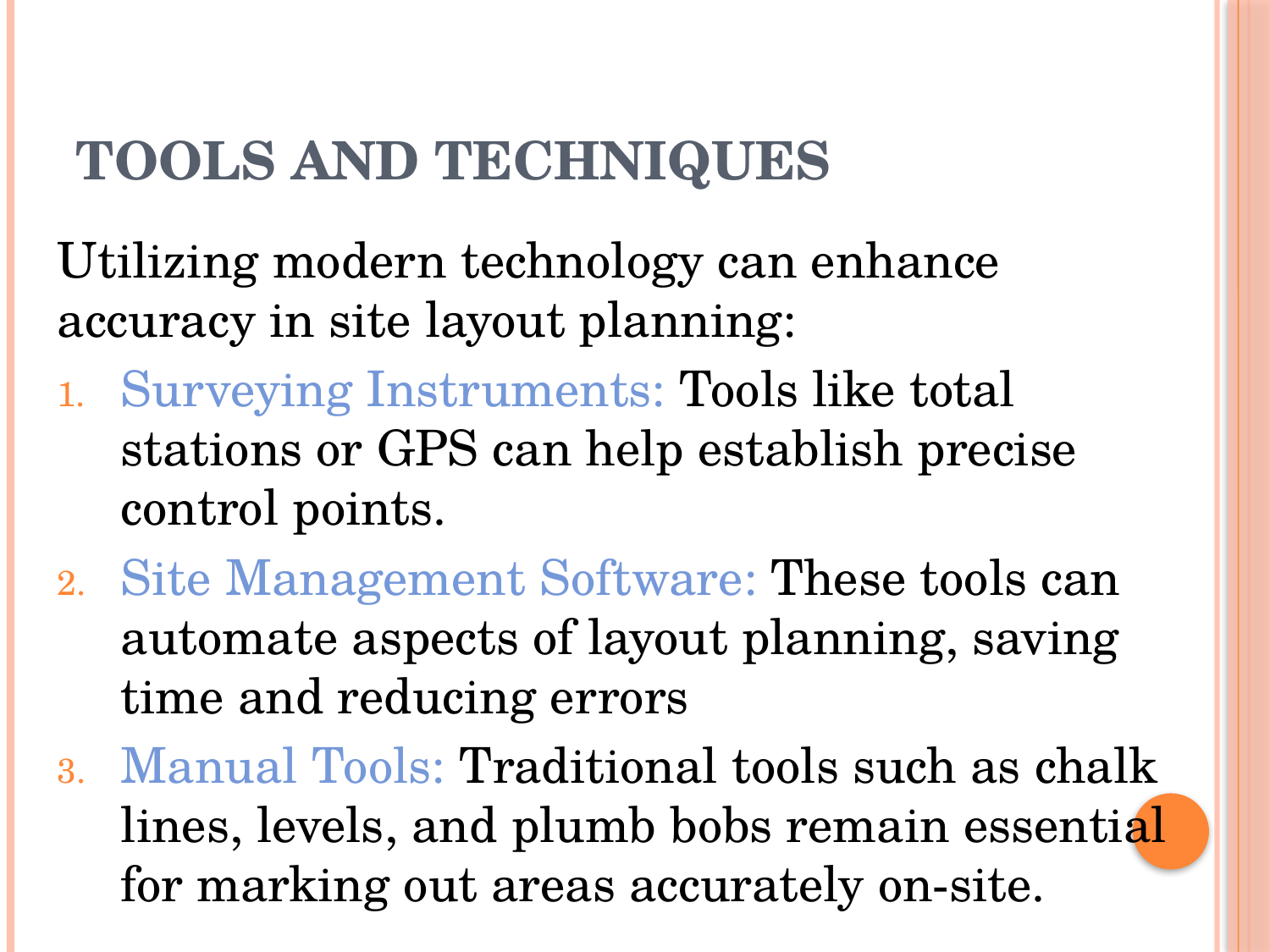

# Tools and Techniques
Utilizing modern technology can enhance accuracy in site layout planning:
Surveying Instruments: Tools like total stations or GPS can help establish precise control points.
Site Management Software: These tools can automate aspects of layout planning, saving time and reducing errors
Manual Tools: Traditional tools such as chalk lines, levels, and plumb bobs remain essential for marking out areas accurately on-site.